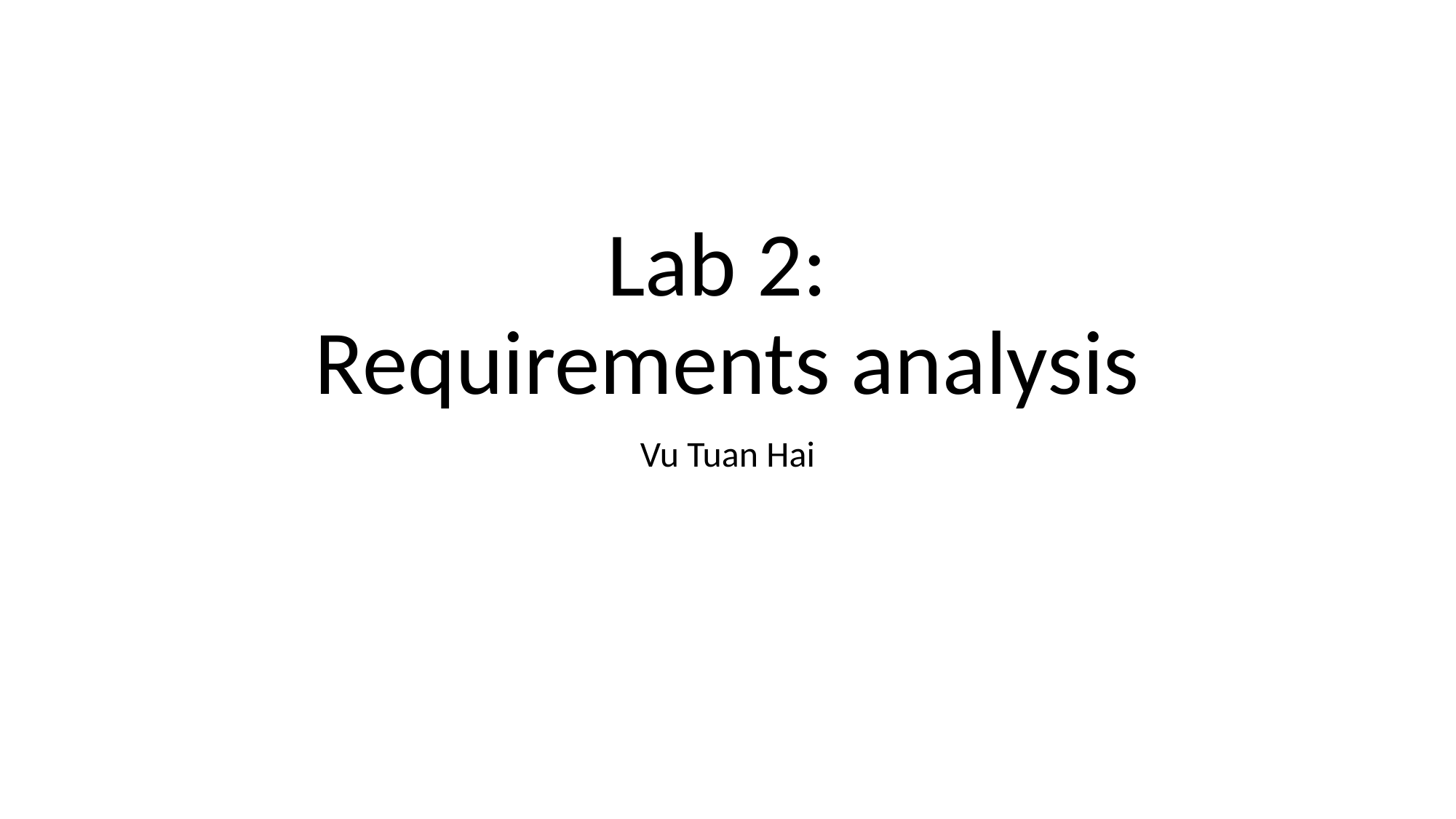

# Lab 2: Requirements analysis
Vu Tuan Hai